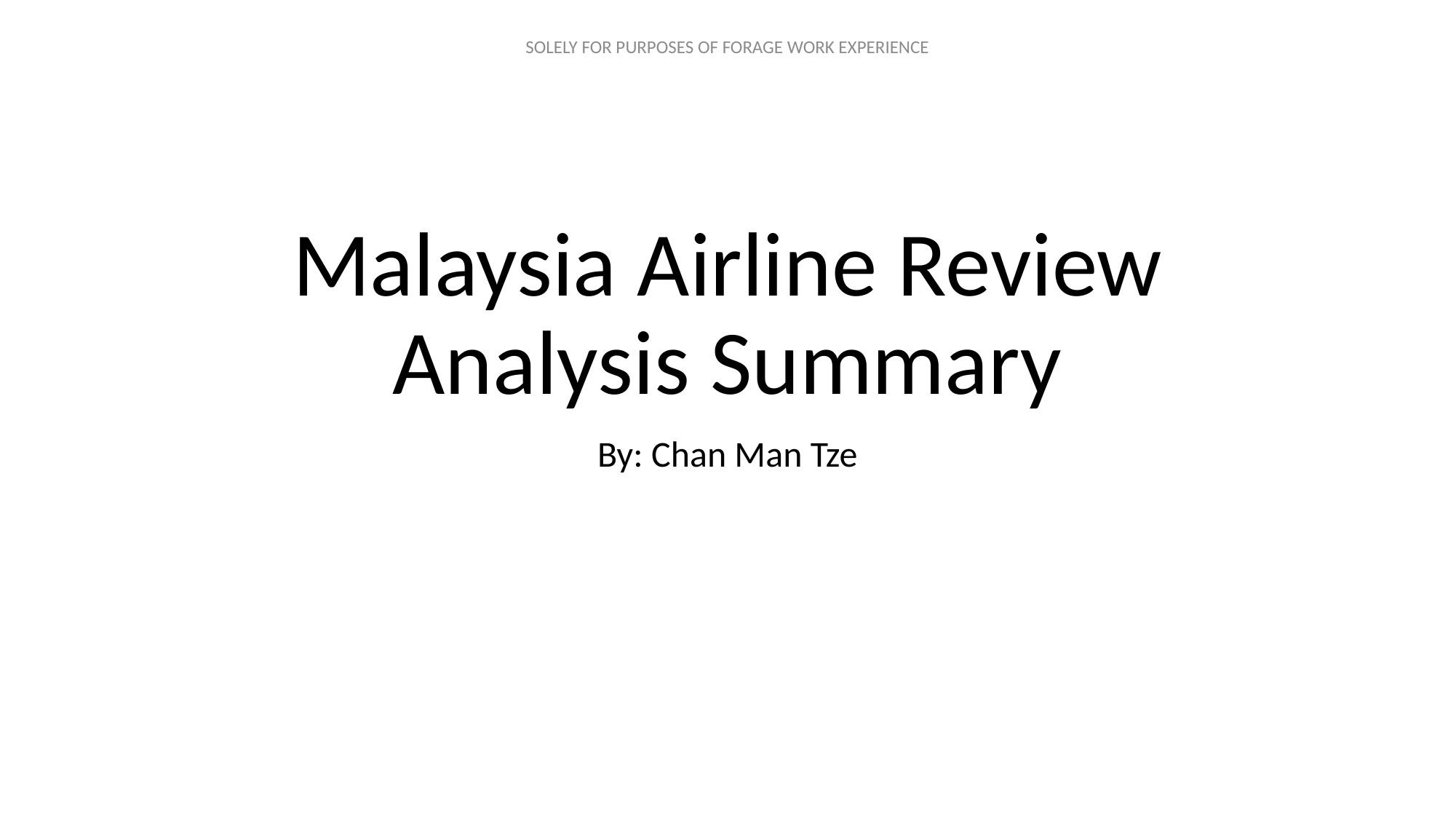

# Malaysia Airline Review Analysis Summary
By: Chan Man Tze